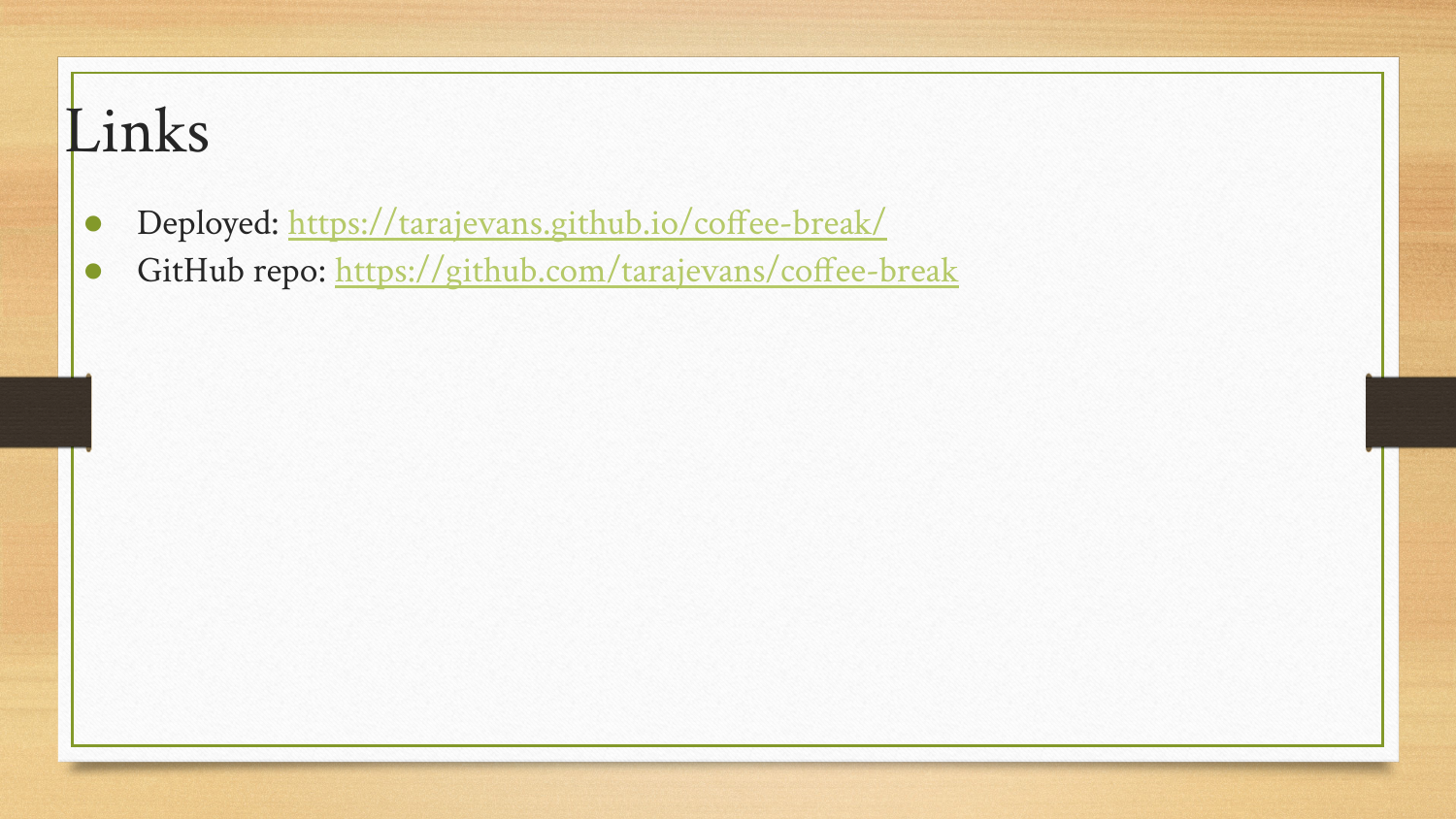

# Links
Deployed: https://tarajevans.github.io/coffee-break/
GitHub repo: https://github.com/tarajevans/coffee-break